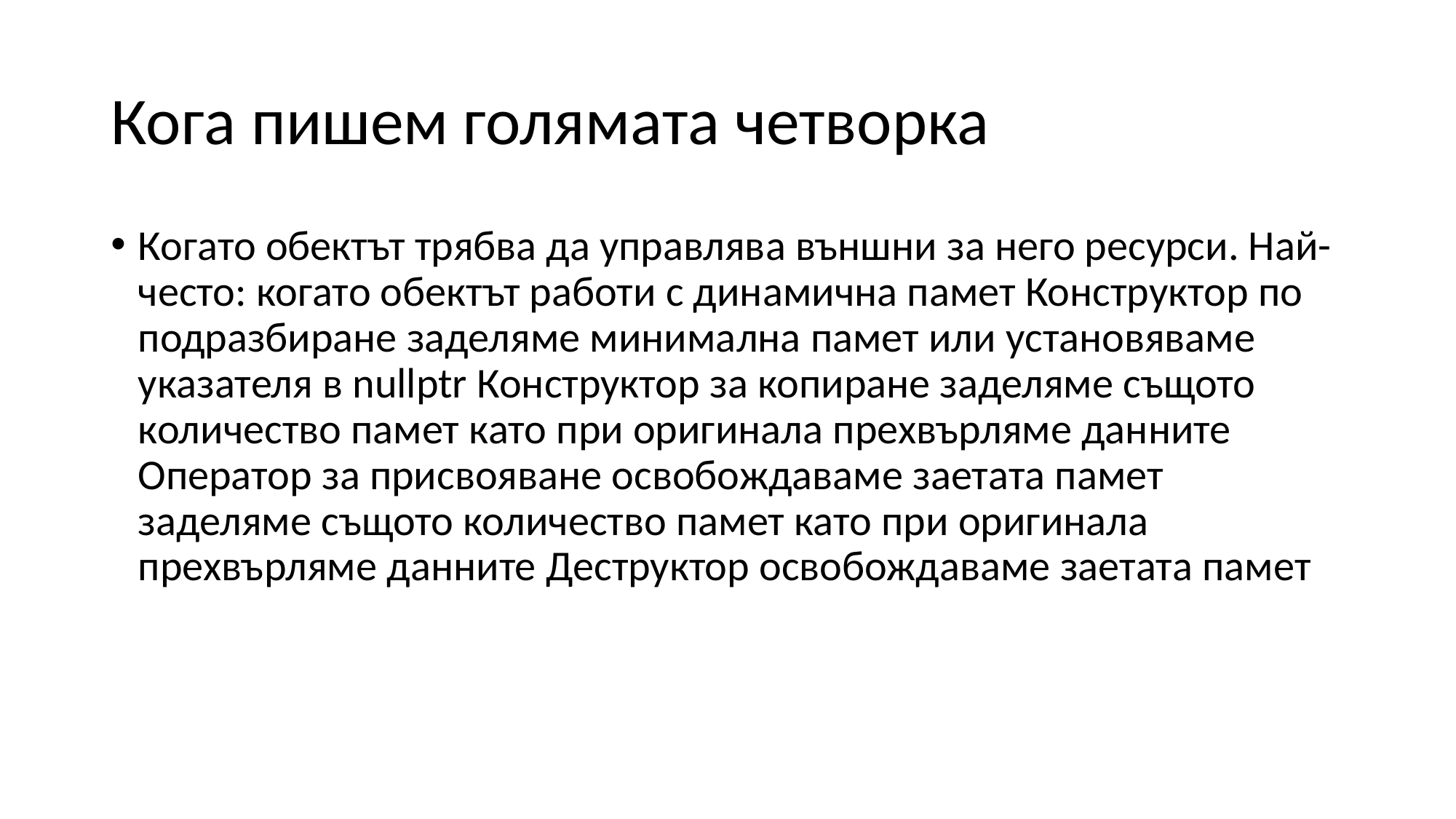

# Кога пишем голямата четворка
Когато обектът трябва да управлява външни за него ресурси. Най-често: когато обектът работи с динамична памет Конструктор по подразбиране заделяме минимална памет или установяваме указателя в nullptr Конструктор за копиране заделяме същото количество памет като при оригинала прехвърляме данните Оператор за присвояване освобождаваме заетата памет заделяме същото количество памет като при оригинала прехвърляме данните Деструктор освобождаваме заетата памет